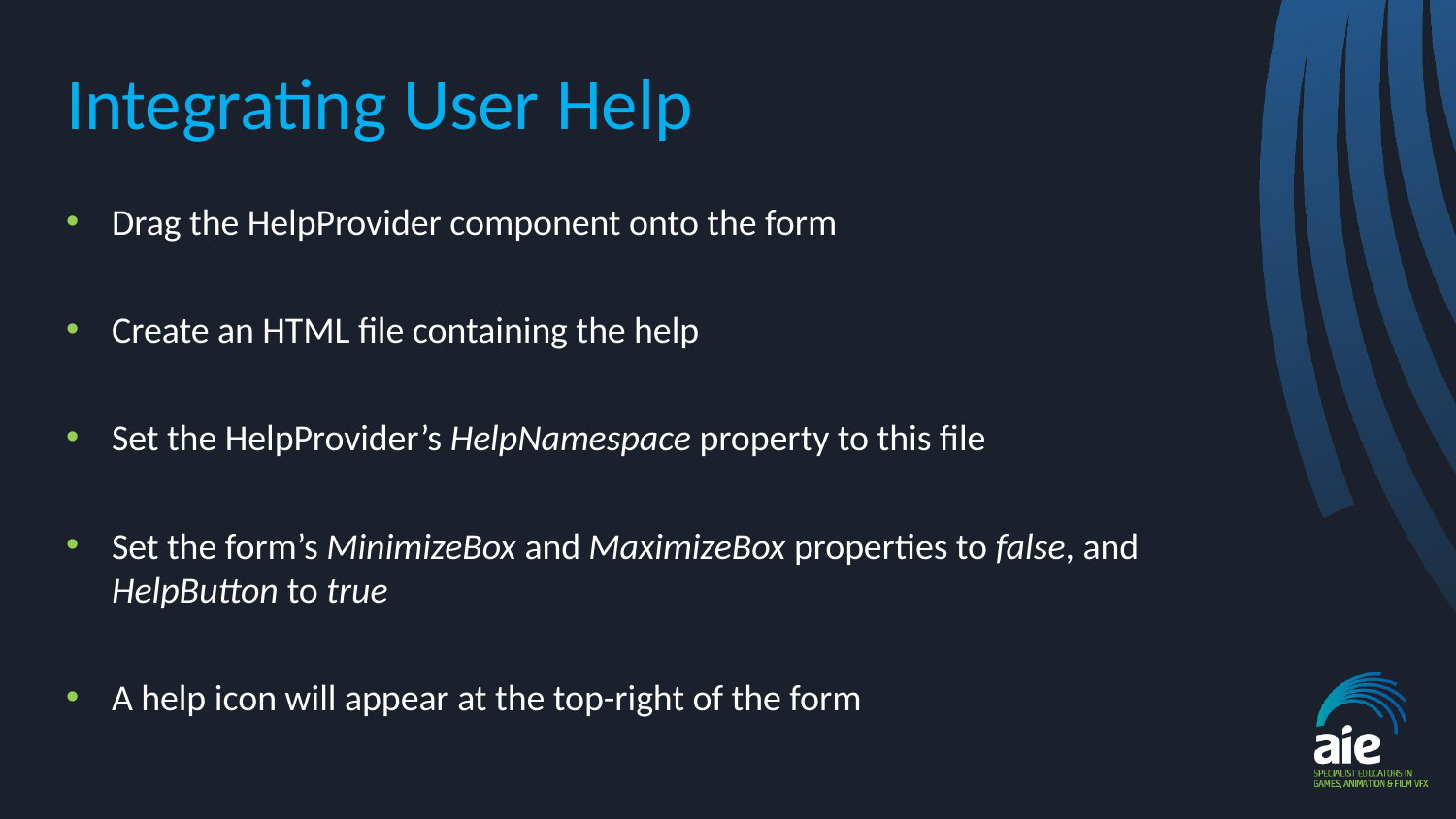

# Integrating User Help
Drag the HelpProvider component onto the form

Create an HTML file containing the help

Set the HelpProvider’s HelpNamespace property to this file

Set the form’s MinimizeBox and MaximizeBox properties to false, and HelpButton to true

A help icon will appear at the top-right of the form